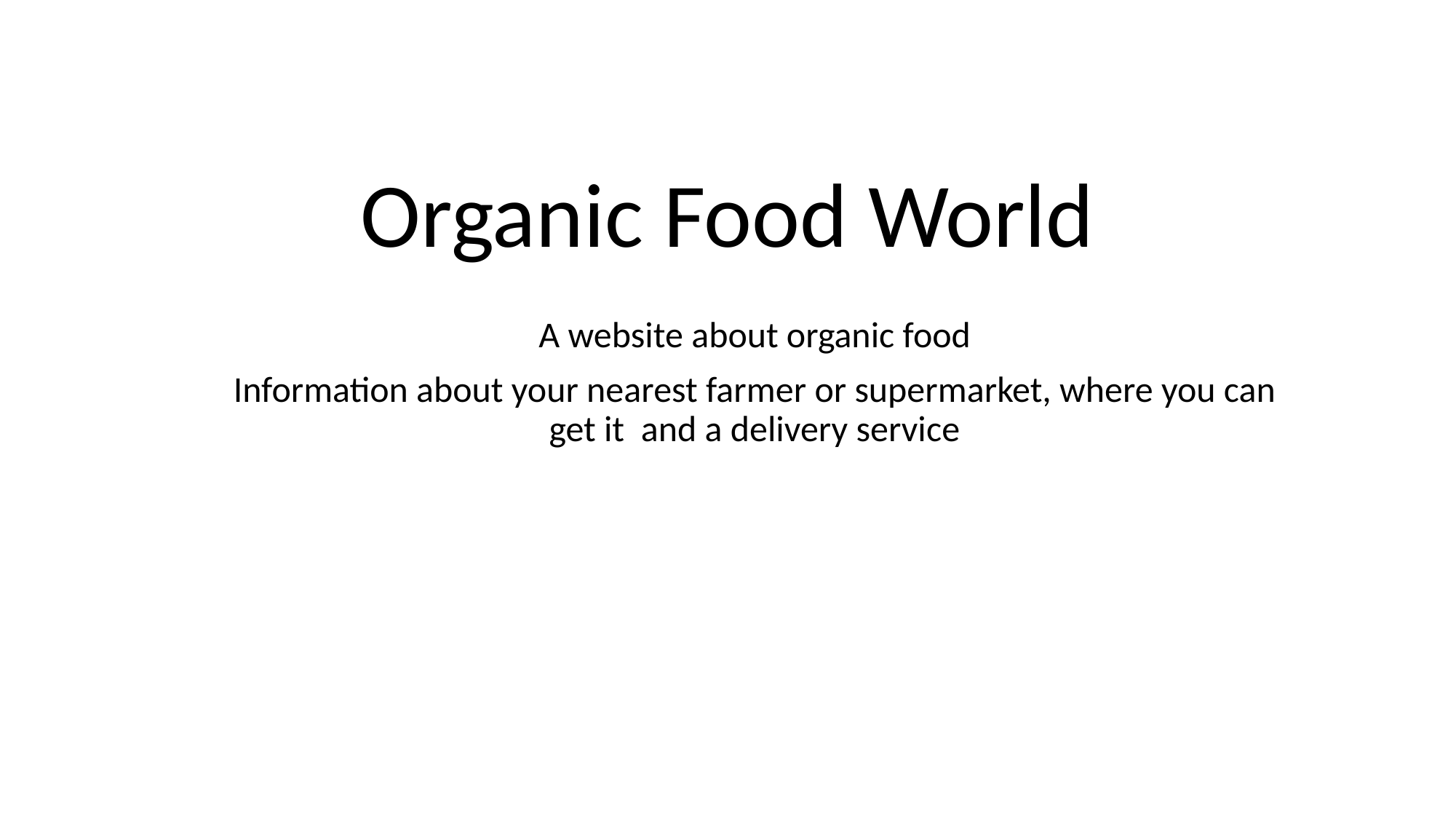

# Organic Food World
A website about organic food
Information about your nearest farmer or supermarket, where you can get it  and a delivery service